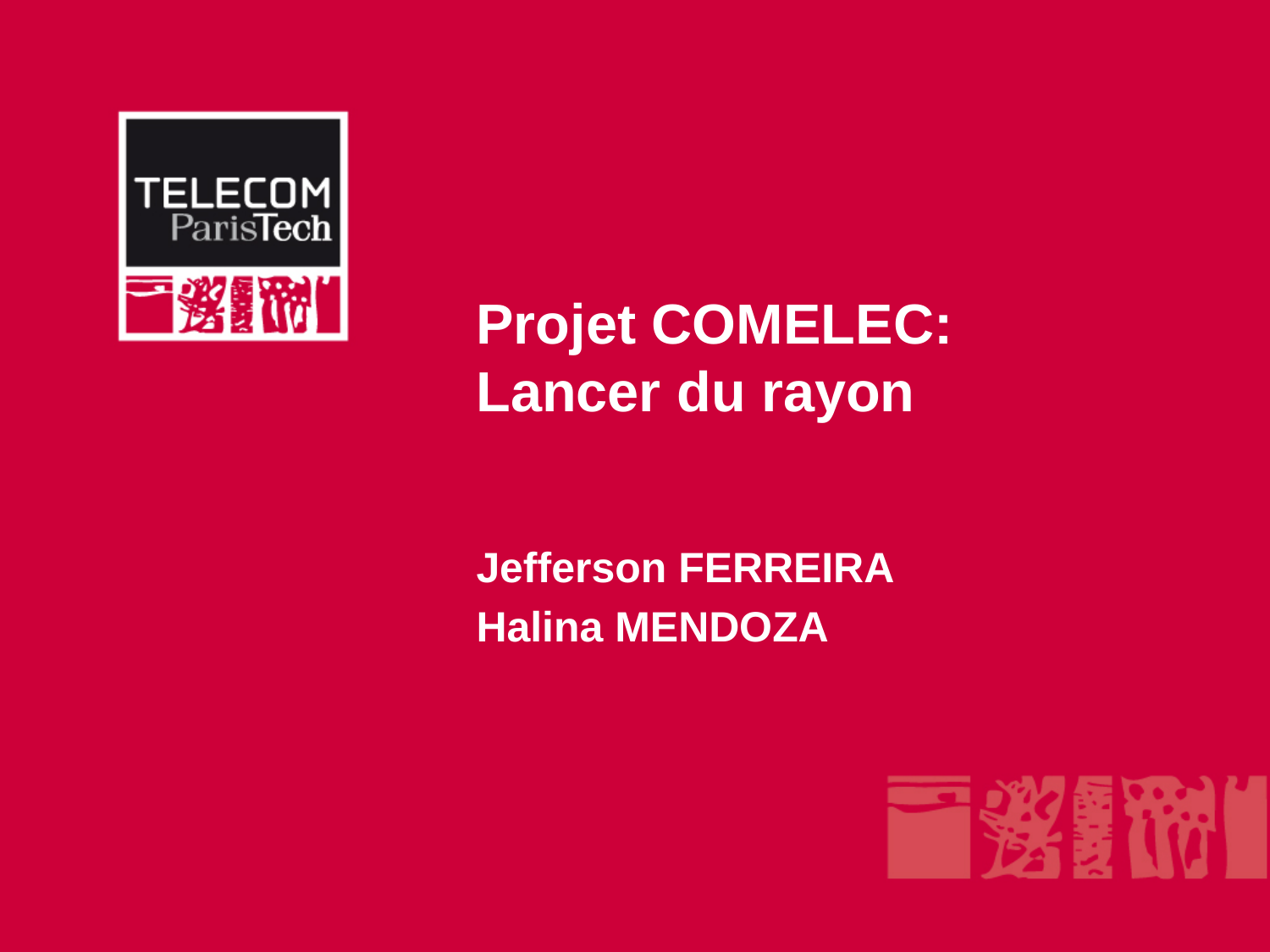

# Projet COMELEC: Lancer du rayon
Jefferson FERREIRA
Halina MENDOZA